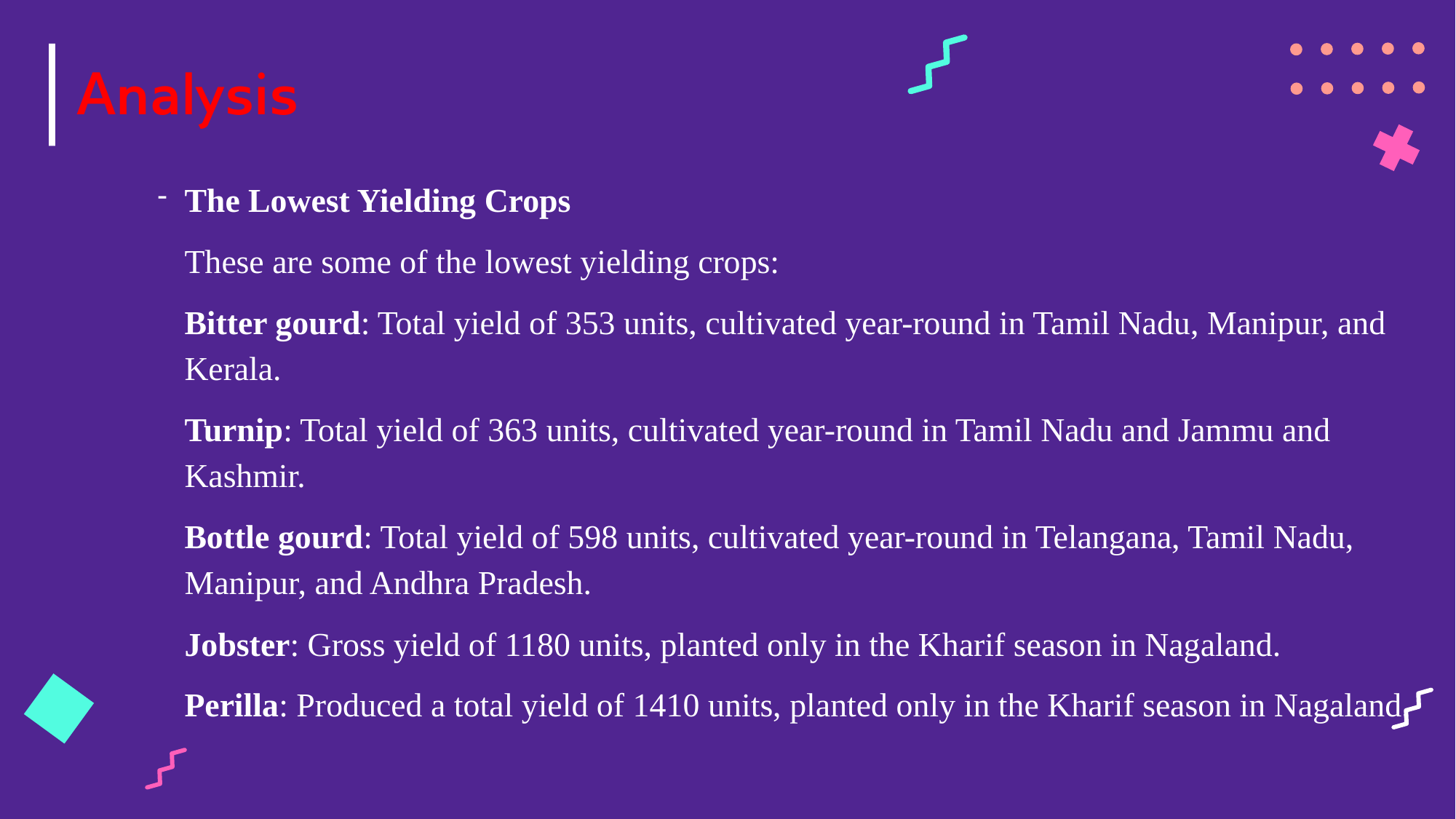

# Analysis
The Lowest Yielding Crops
These are some of the lowest yielding crops:
Bitter gourd: Total yield of 353 units, cultivated year-round in Tamil Nadu, Manipur, and Kerala.
Turnip: Total yield of 363 units, cultivated year-round in Tamil Nadu and Jammu and Kashmir.
Bottle gourd: Total yield of 598 units, cultivated year-round in Telangana, Tamil Nadu, Manipur, and Andhra Pradesh.
Jobster: Gross yield of 1180 units, planted only in the Kharif season in Nagaland.
Perilla: Produced a total yield of 1410 units, planted only in the Kharif season in Nagaland.